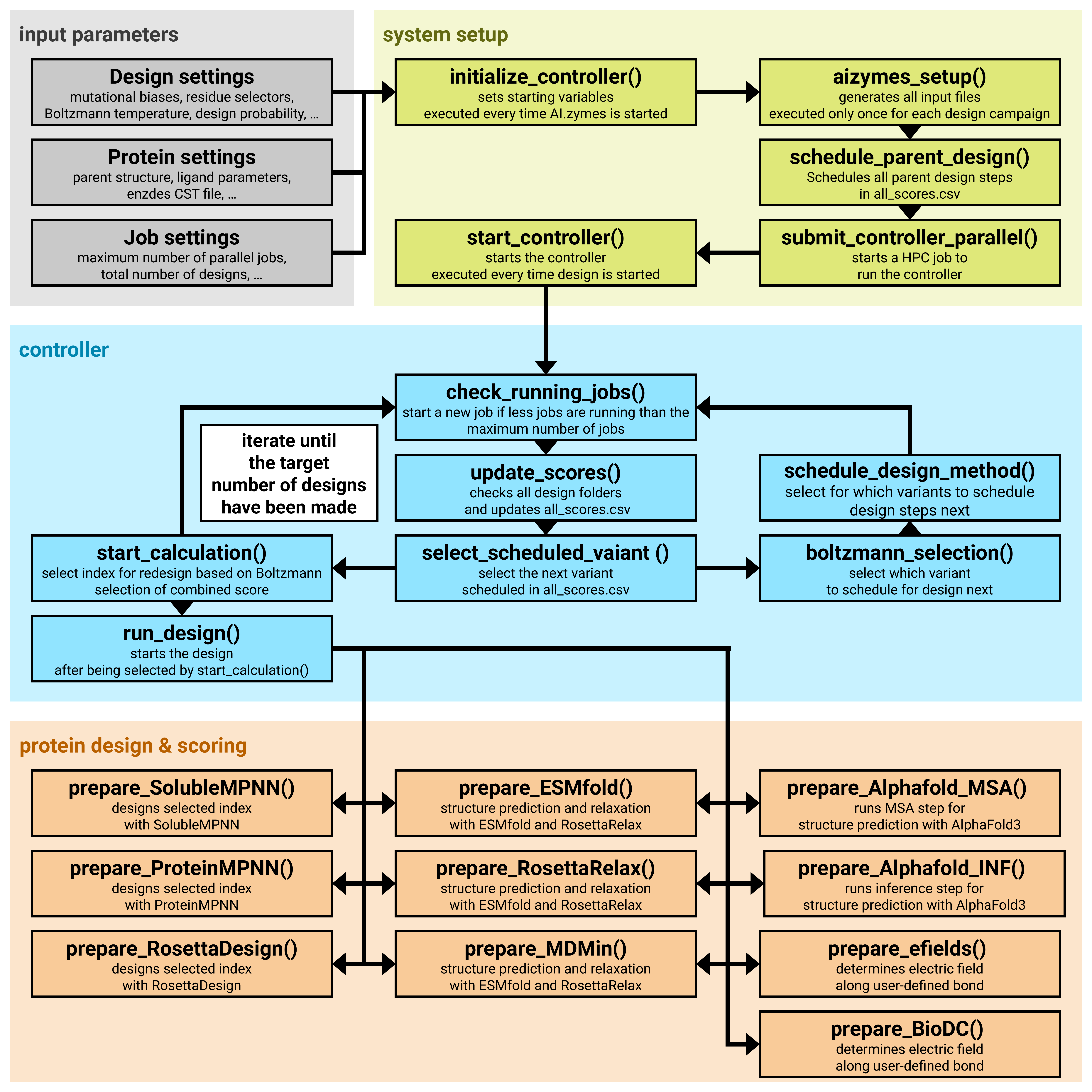

0
0
0
0
0

   input parameters
   system setup
Design settings
mutational biases, residue selectors,
Boltzmann temperature, design probability, …
initialize_controller()
sets starting variables
executed every time AI.zymes is started
aizymes_setup()
generates all input files
executed only once for each design campaign
Protein settings
parent structure, ligand parameters,
enzdes CST file, …
schedule_parent_design()
Schedules all parent design steps
in all_scores.csv
Job settings
maximum number of parallel jobs,
total number of designs, …
start_controller()
starts the controller
executed every time design is started
submit_controller_parallel()
starts a HPC job to
run the controller

   controller
check_running_jobs()
start a new job if less jobs are running than the maximum number of jobs
iterate until
the target
number of designs
have been made
update_scores()
checks all design folders
 and updates all_scores.csv
schedule_design_method()
select for which variants to schedule design steps next
start_calculation()
select index for redesign based on Boltzmann selection of combined score
select_scheduled_vaiant ()
select the next variant
scheduled in all_scores.csv
boltzmann_selection()
select which variant
to schedule for design next
run_design()
starts the design
after being selected by start_calculation()

   protein design & scoring
prepare_SolubleMPNN()
designs selected index
with SolubleMPNN
prepare_ESMfold()
structure prediction and relaxation
with ESMfold and RosettaRelax
prepare_Alphafold_MSA()
runs MSA step for
structure prediction with AlphaFold3
prepare_ProteinMPNN()
designs selected index
with ProteinMPNN
prepare_RosettaRelax()
structure prediction and relaxation
with ESMfold and RosettaRelax
prepare_Alphafold_INF()
runs inference step for
structure prediction with AlphaFold3
prepare_MDMin()
structure prediction and relaxation
with ESMfold and RosettaRelax
prepare_RosettaDesign()
designs selected index
with RosettaDesign
prepare_efields()
determines electric field
along user-defined bond
prepare_BioDC()
determines electric field
along user-defined bond